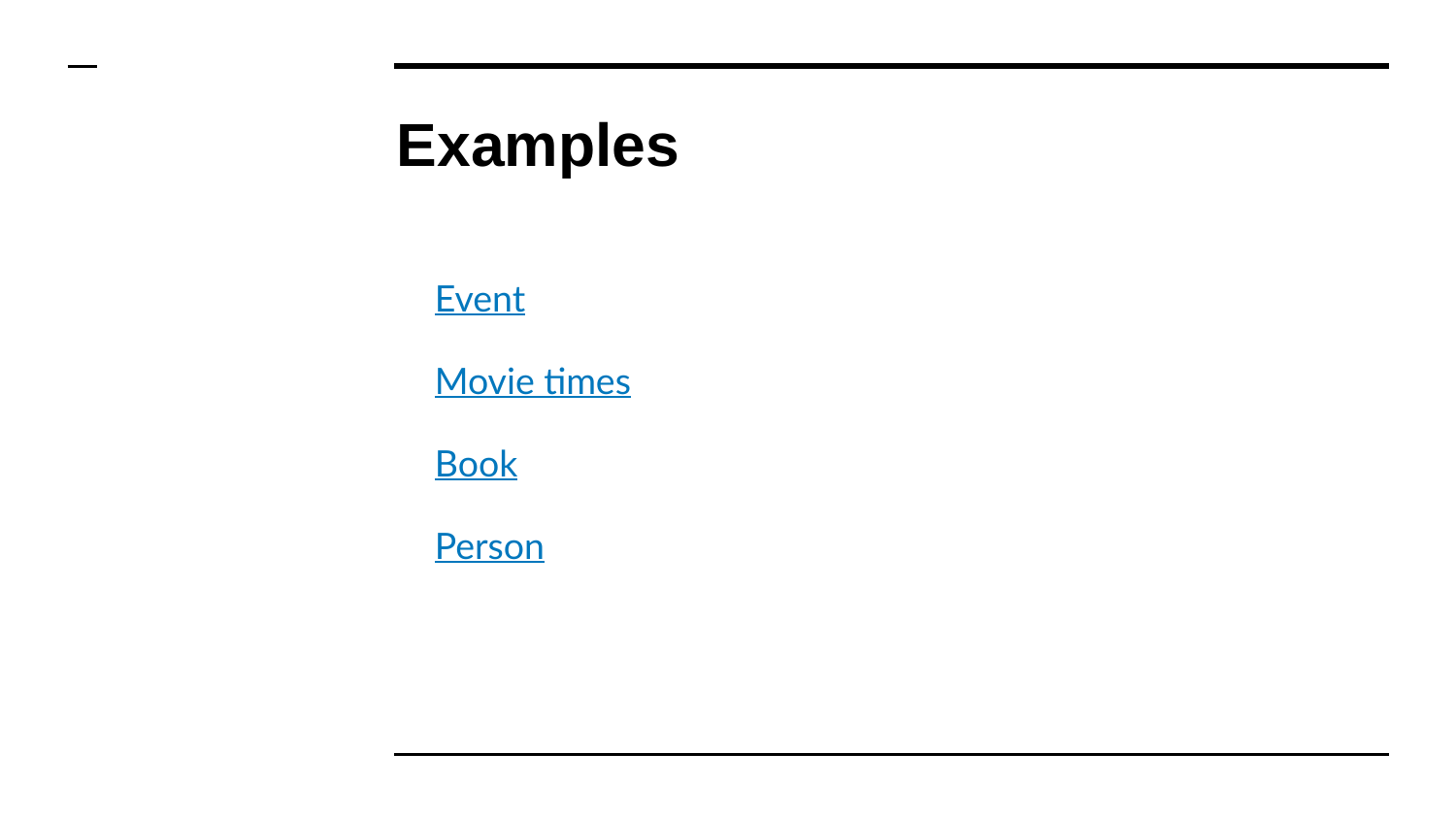

# Examples
Event
Movie times
Book
Person